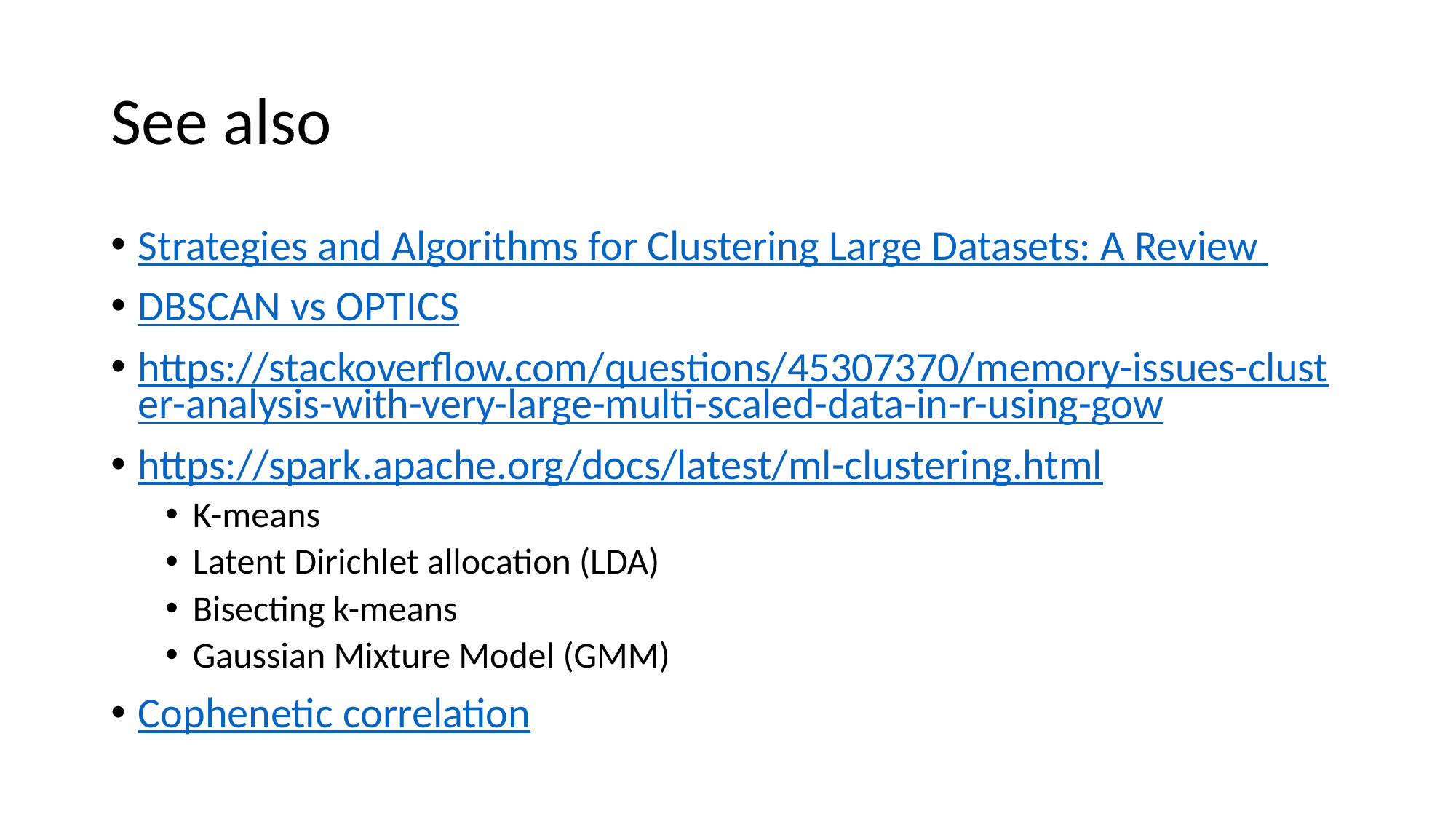

# See also
Strategies and Algorithms for Clustering Large Datasets: A Review
DBSCAN vs OPTICS
https://stackoverflow.com/questions/45307370/memory-issues-cluster-analysis-with-very-large-multi-scaled-data-in-r-using-gow
https://spark.apache.org/docs/latest/ml-clustering.html
K-means
Latent Dirichlet allocation (LDA)
Bisecting k-means
Gaussian Mixture Model (GMM)
Cophenetic correlation